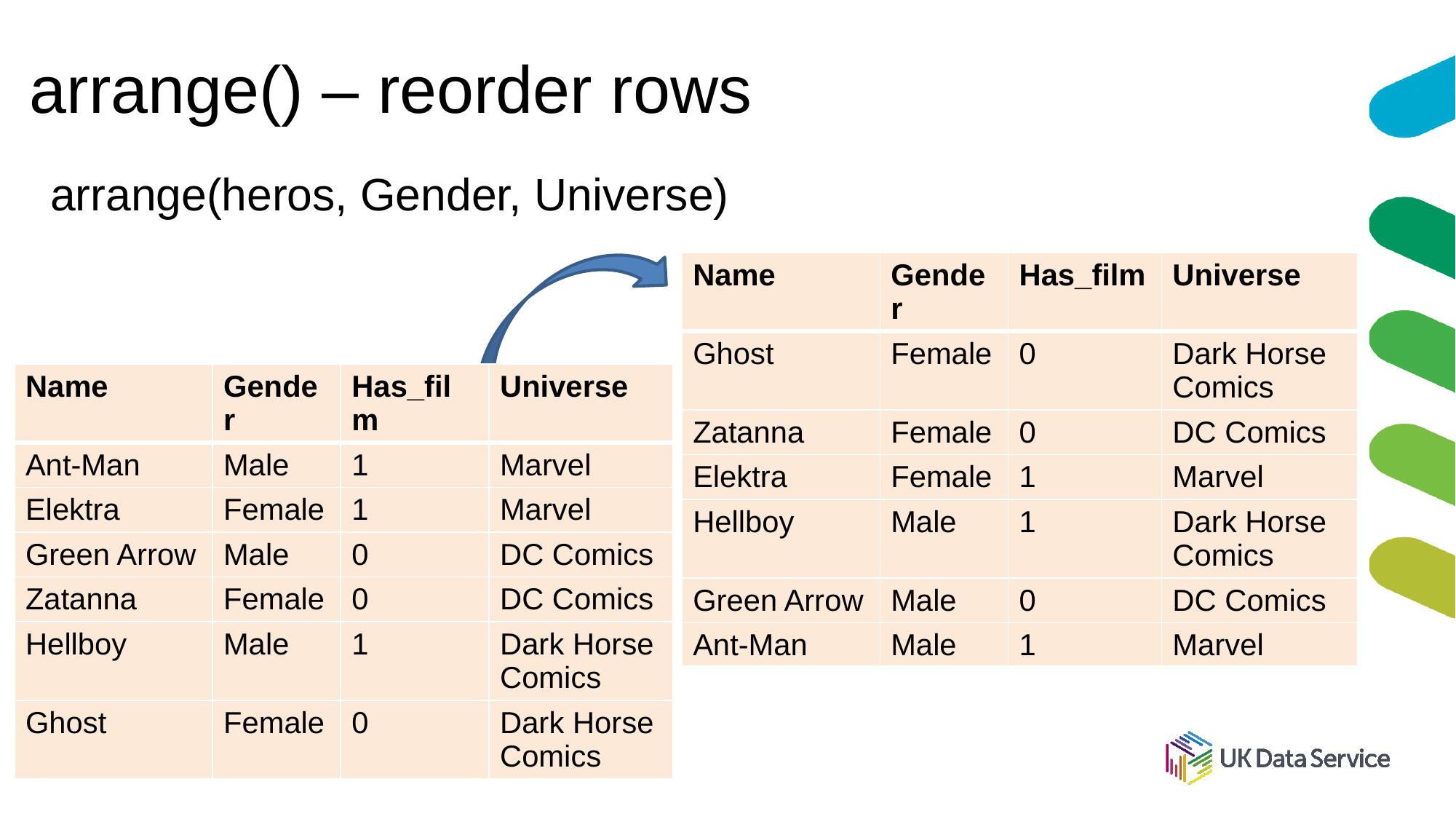

# arrange() – reorder rows
arrange(heros, Gender, Universe)

| Name | Gender | Has\_film | Universe |
| --- | --- | --- | --- |
| Ghost | Female | 0 | Dark Horse Comics |
| Zatanna | Female | 0 | DC Comics |
| Elektra | Female | 1 | Marvel |
| Hellboy | Male | 1 | Dark Horse Comics |
| Green Arrow | Male | 0 | DC Comics |
| Ant-Man | Male | 1 | Marvel |

| Name | Gender | Has\_film | Universe |
| --- | --- | --- | --- |
| Ant-Man | Male | 1 | Marvel |
| Elektra | Female | 1 | Marvel |
| Green Arrow | Male | 0 | DC Comics |
| Zatanna | Female | 0 | DC Comics |
| Hellboy | Male | 1 | Dark Horse Comics |
| Ghost | Female | 0 | Dark Horse Comics |